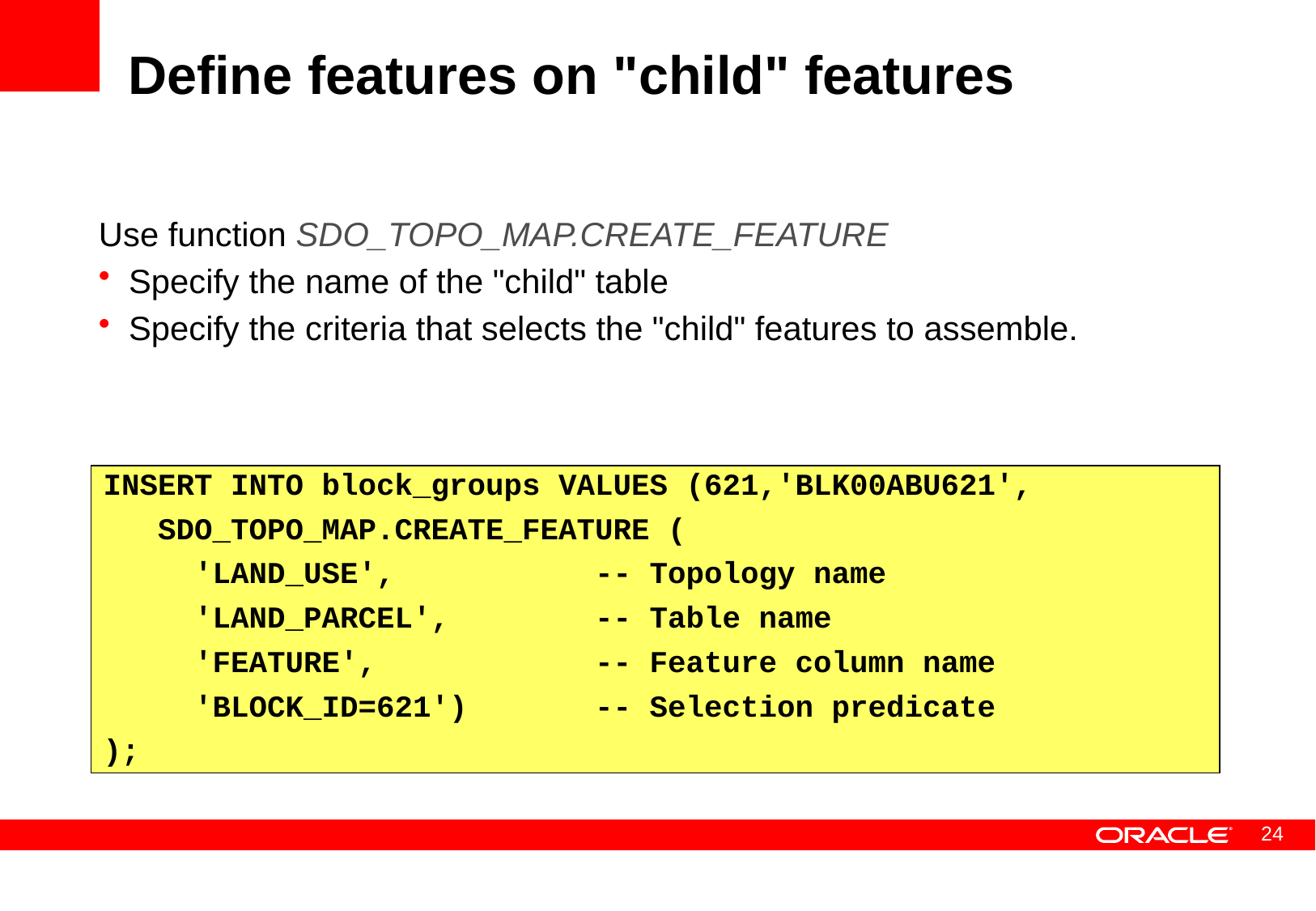

# Define features on "child" features
Use function SDO_TOPO_MAP.CREATE_FEATURE
Specify the name of the "child" table
Specify the criteria that selects the "child" features to assemble.
INSERT INTO block_groups VALUES (621,'BLK00ABU621',
   SDO_TOPO_MAP.CREATE_FEATURE (
     'LAND_USE',           -- Topology name
     'LAND_PARCEL',        -- Table name
     'FEATURE',            -- Feature column name
     'BLOCK_ID=621')       -- Selection predicate
);